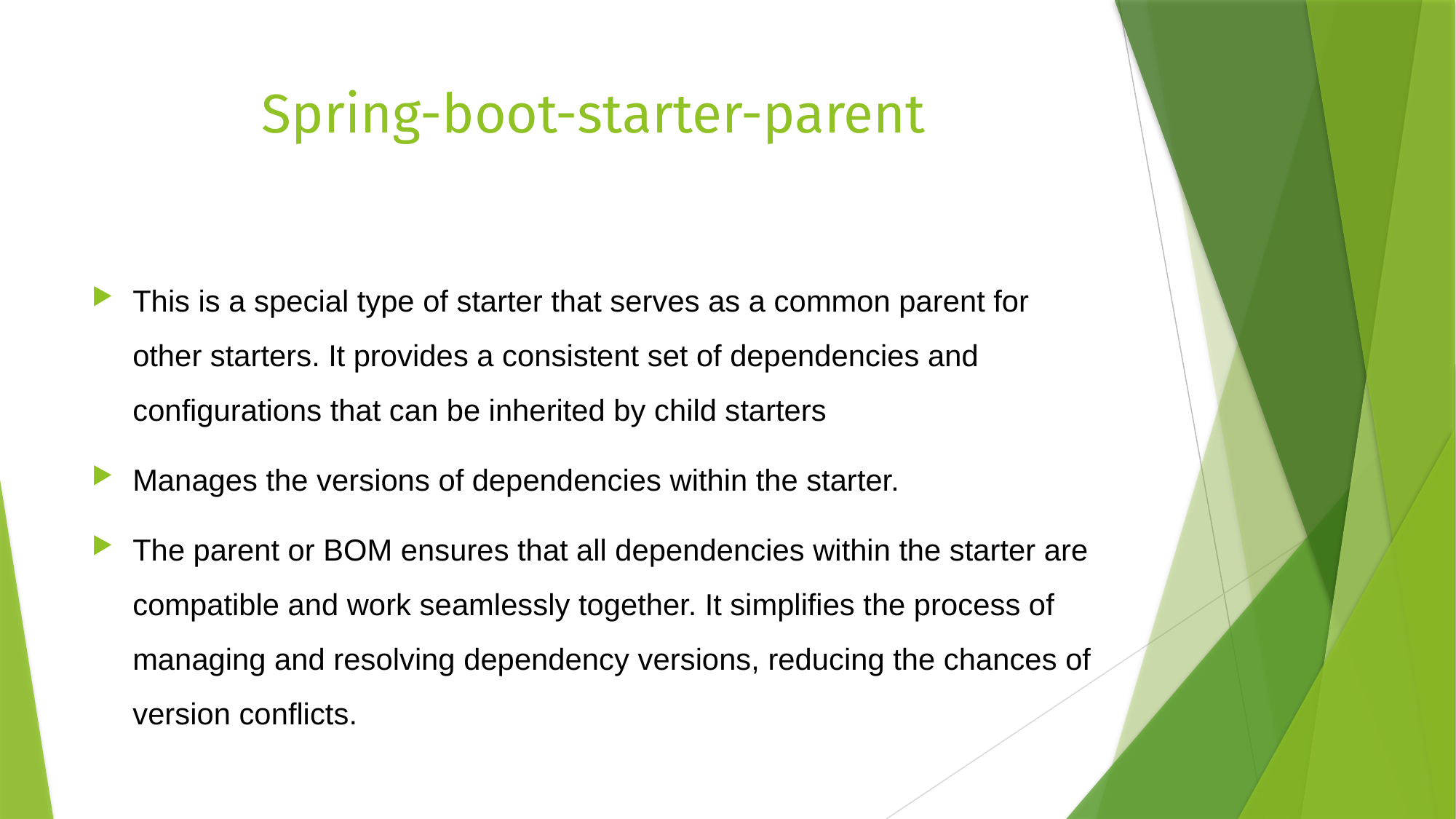

# Spring-boot-starter-parent
This is a special type of starter that serves as a common parent for other starters. It provides a consistent set of dependencies and configurations that can be inherited by child starters
Manages the versions of dependencies within the starter.
The parent or BOM ensures that all dependencies within the starter are compatible and work seamlessly together. It simplifies the process of managing and resolving dependency versions, reducing the chances of version conflicts.